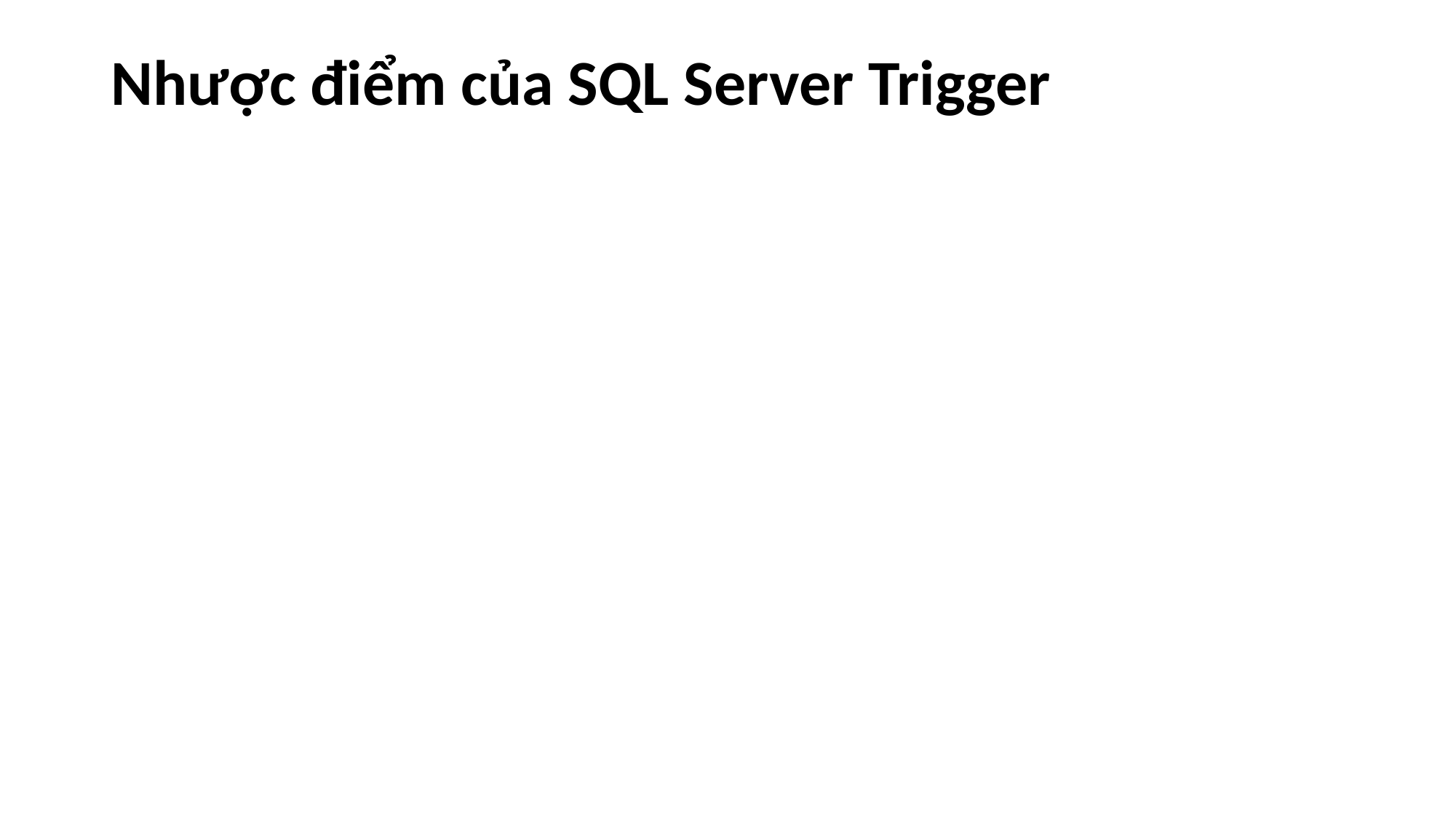

# Nhược điểm của SQL Server Trigger